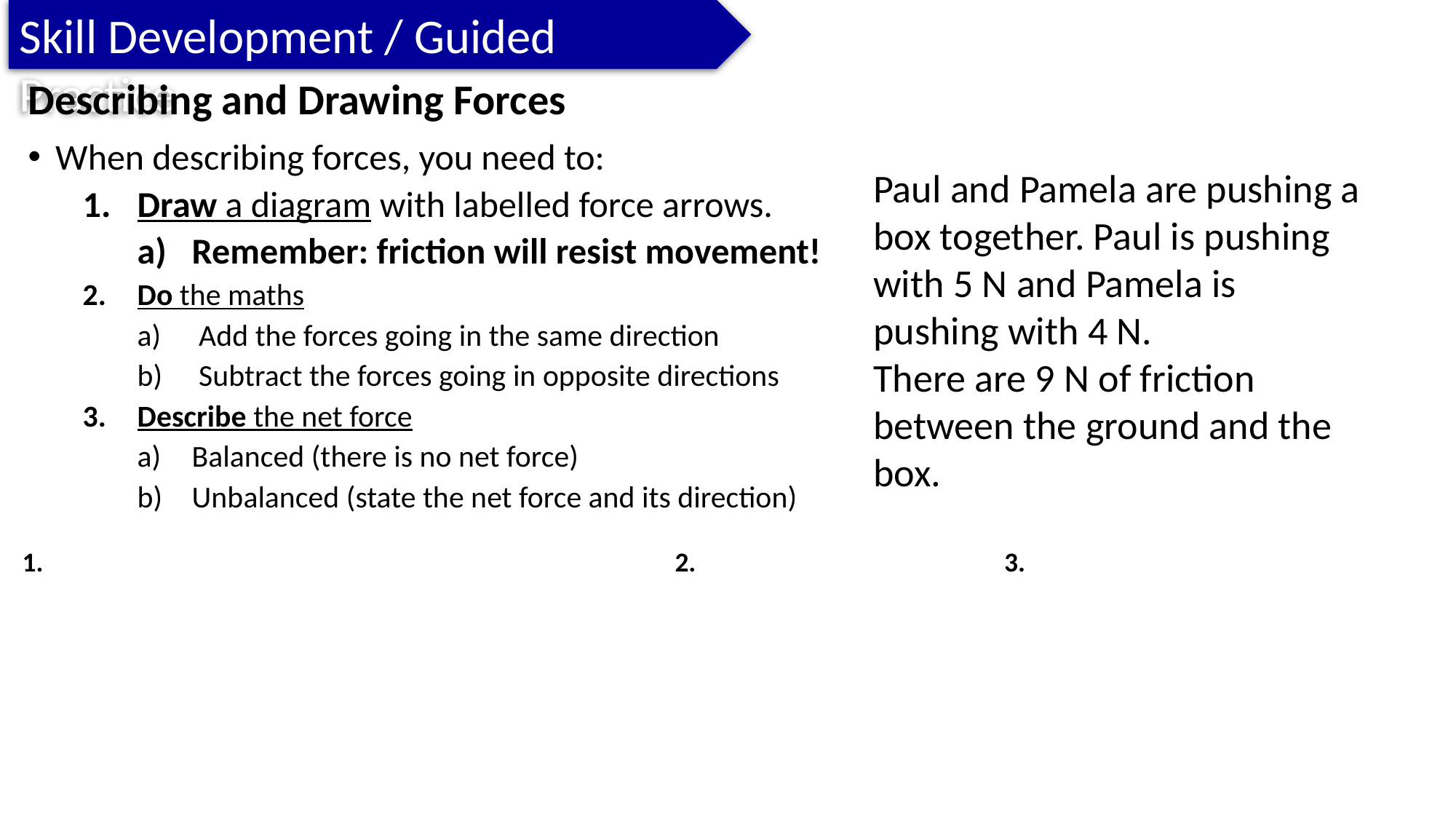

Skill Development / Guided Practice
Describing and Drawing Forces
When describing forces, you need to:
Draw a diagram with labelled force arrows.
Remember: friction will resist movement!
Do the maths
Add the forces going in the same direction
Subtract the forces going in opposite directions
Describe the net force
Balanced (there is no net force)
Unbalanced (state the net force and its direction)
Paul and Pamela are pushing a box together. Paul is pushing with 5 N and Pamela is pushing with 4 N.
There are 9 N of friction between the ground and the box.
1.
2.
3.